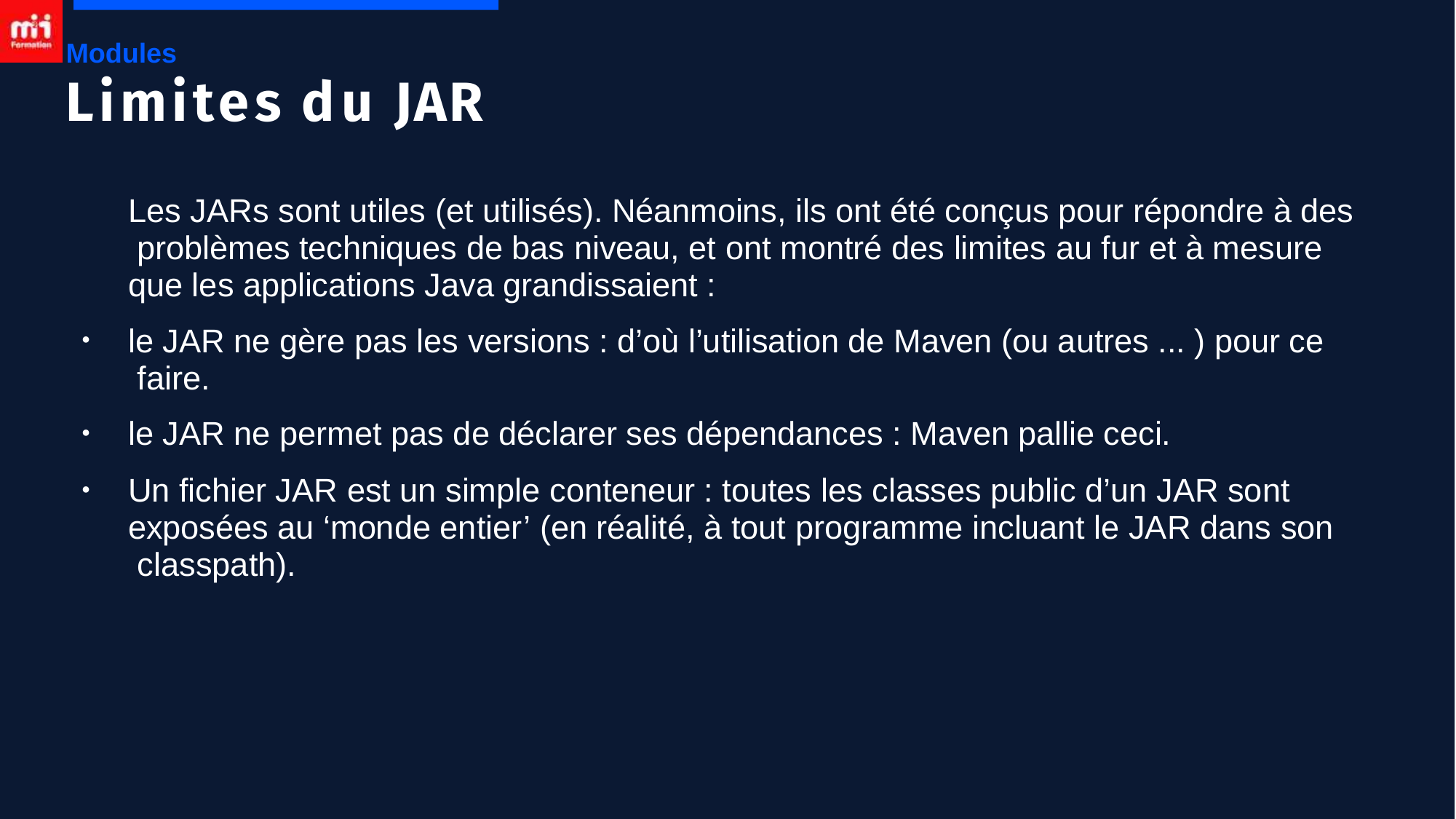

Modules
# Limites du JAR
Les JARs sont utiles (et utilisés). Néanmoins, ils ont été conçus pour répondre à des  problèmes techniques de bas niveau, et ont montré des limites au fur et à mesure  que les applications Java grandissaient :
le JAR ne gère pas les versions : d’où l’utilisation de Maven (ou autres ... ) pour ce  faire.
le JAR ne permet pas de déclarer ses dépendances : Maven pallie ceci.
Un fichier JAR est un simple conteneur : toutes les classes public d’un JAR sont  exposées au ‘monde entier’ (en réalité, à tout programme incluant le JAR dans son  classpath).
●
●
●